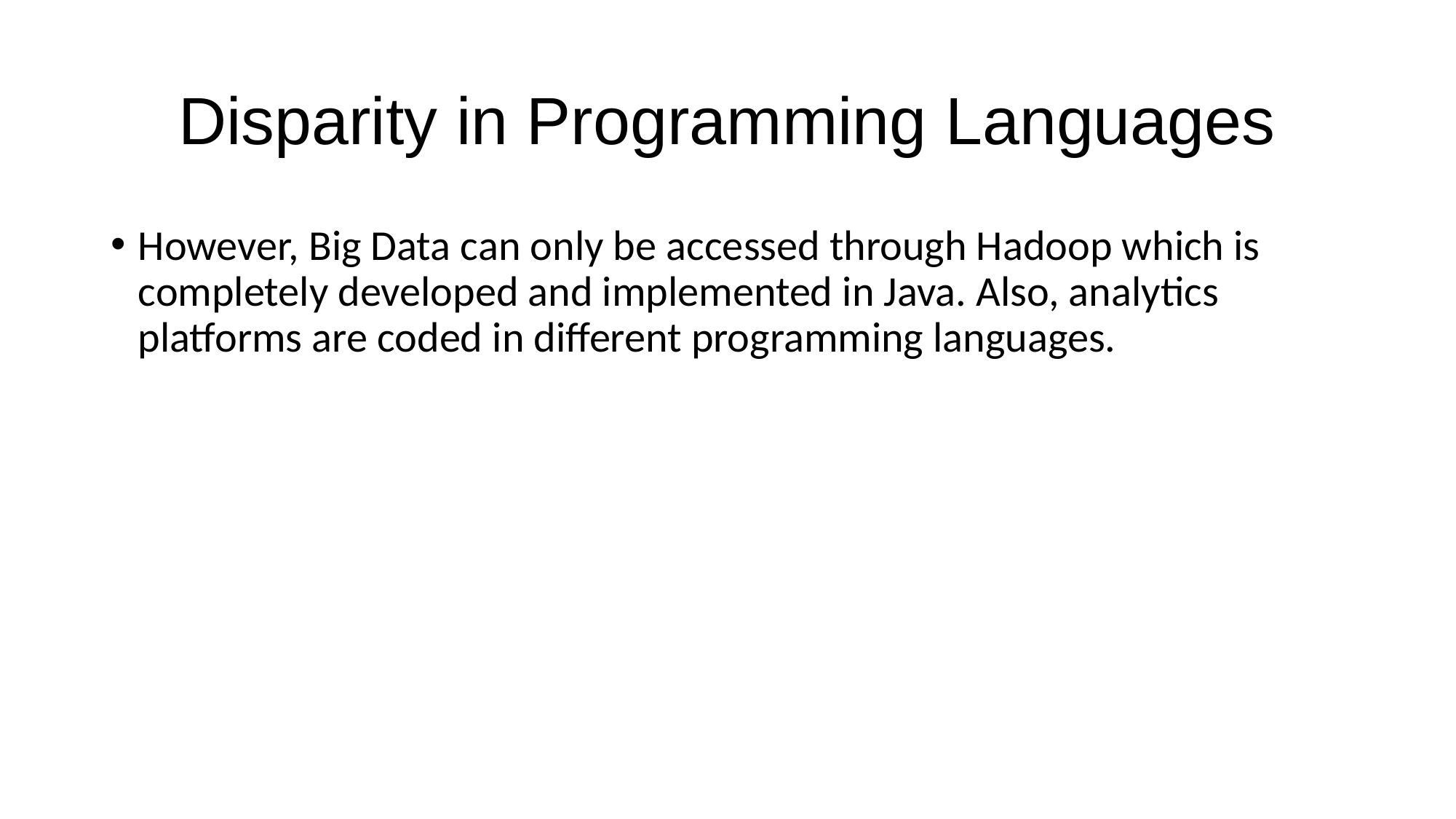

# Disparity in Programming Languages
However, Big Data can only be accessed through Hadoop which is completely developed and implemented in Java. Also, analytics platforms are coded in different programming languages.